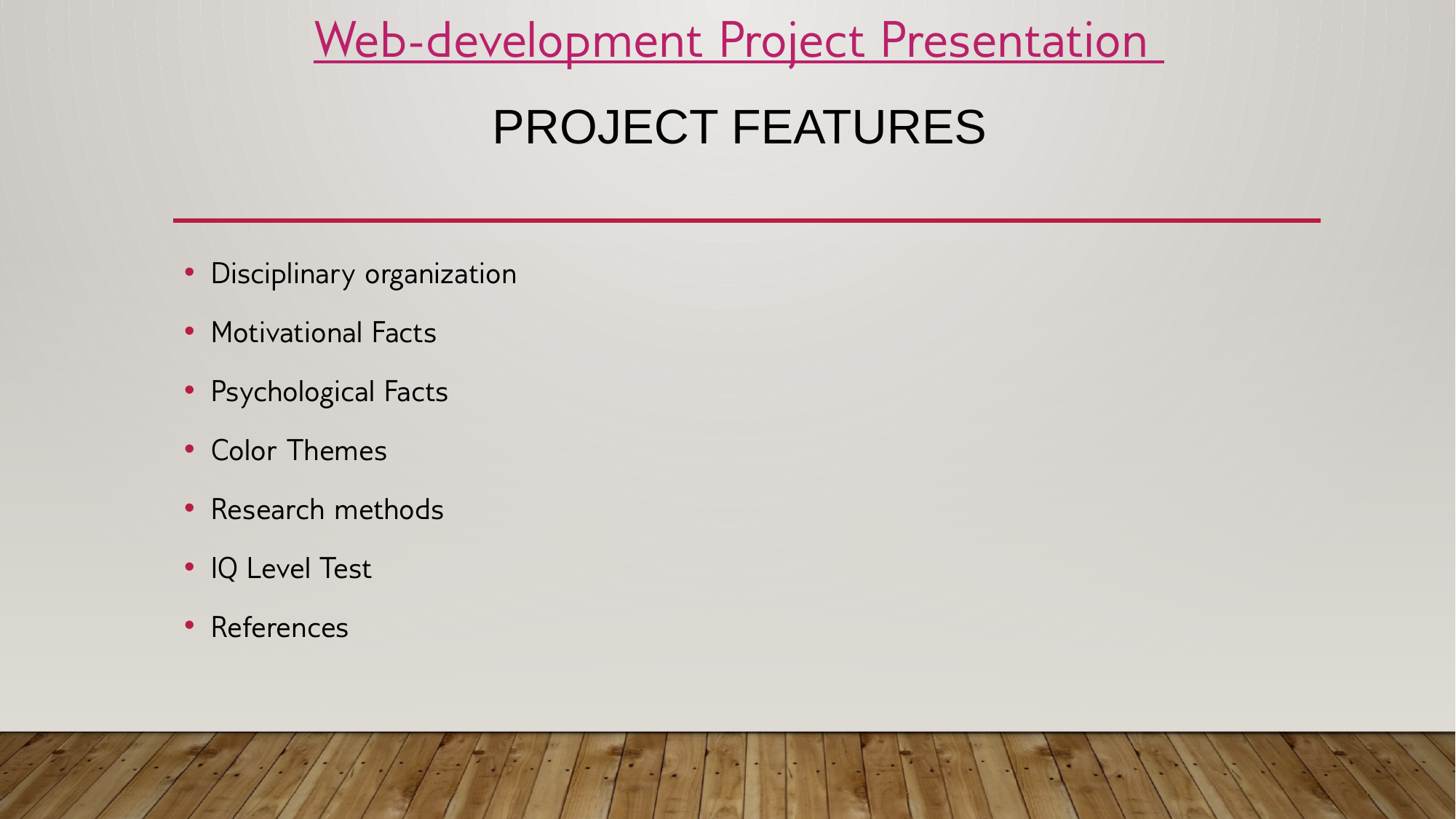

Web-development Project Presentation
# Project features
Disciplinary organization
Motivational Facts
Psychological Facts
Color Themes
Research methods
IQ Level Test
References